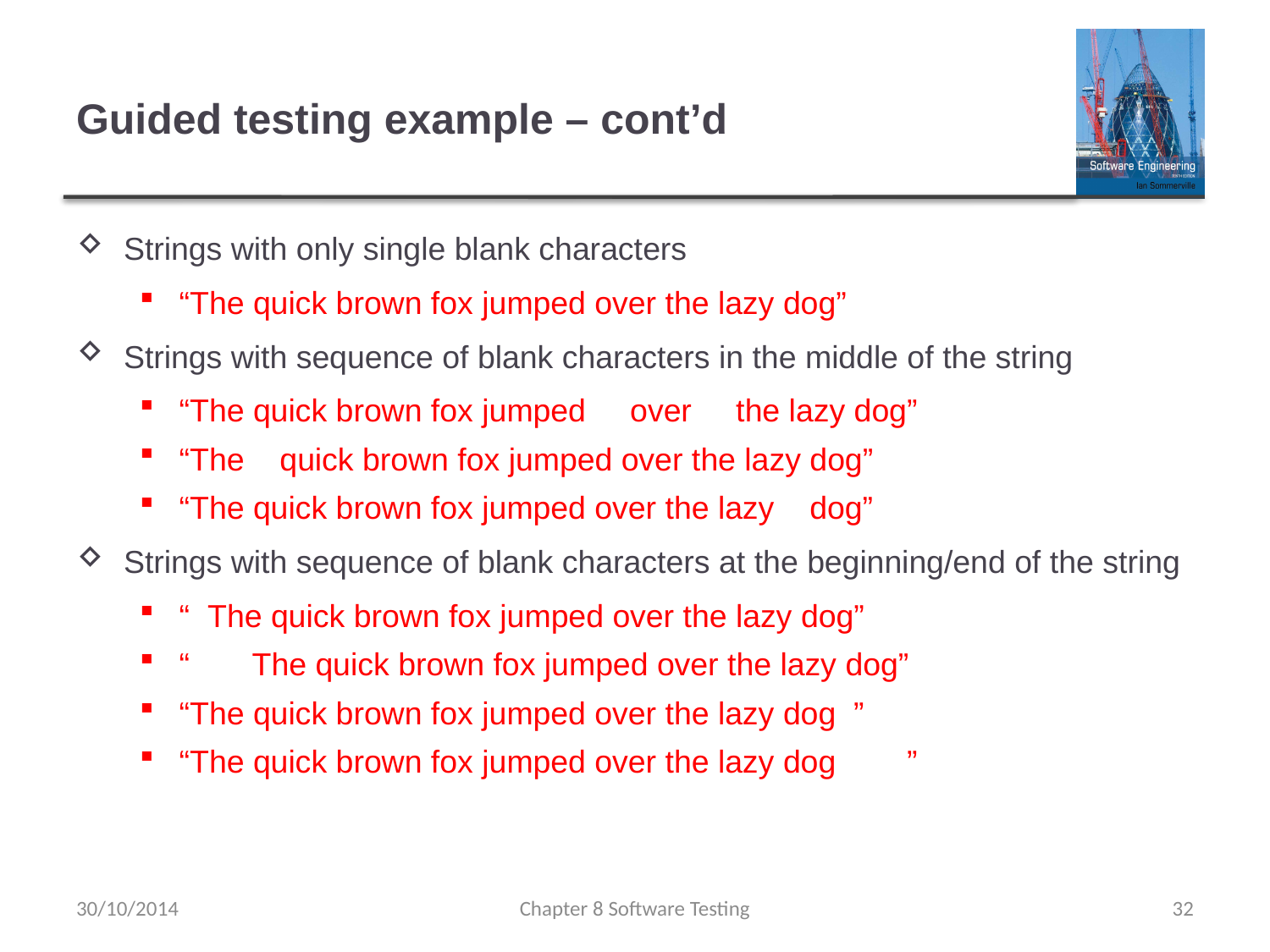

# Guided testing example – cont’d
Strings with only single blank characters
“The quick brown fox jumped over the lazy dog”
Strings with sequence of blank characters in the middle of the string
“The quick brown fox jumped     over     the lazy dog”
“The    quick brown fox jumped over the lazy dog”
“The quick brown fox jumped over the lazy    dog”
Strings with sequence of blank characters at the beginning/end of the string
“  The quick brown fox jumped over the lazy dog”
“       The quick brown fox jumped over the lazy dog”
“The quick brown fox jumped over the lazy dog  ”
“The quick brown fox jumped over the lazy dog        ”
30/10/2014
Chapter 8 Software Testing
32